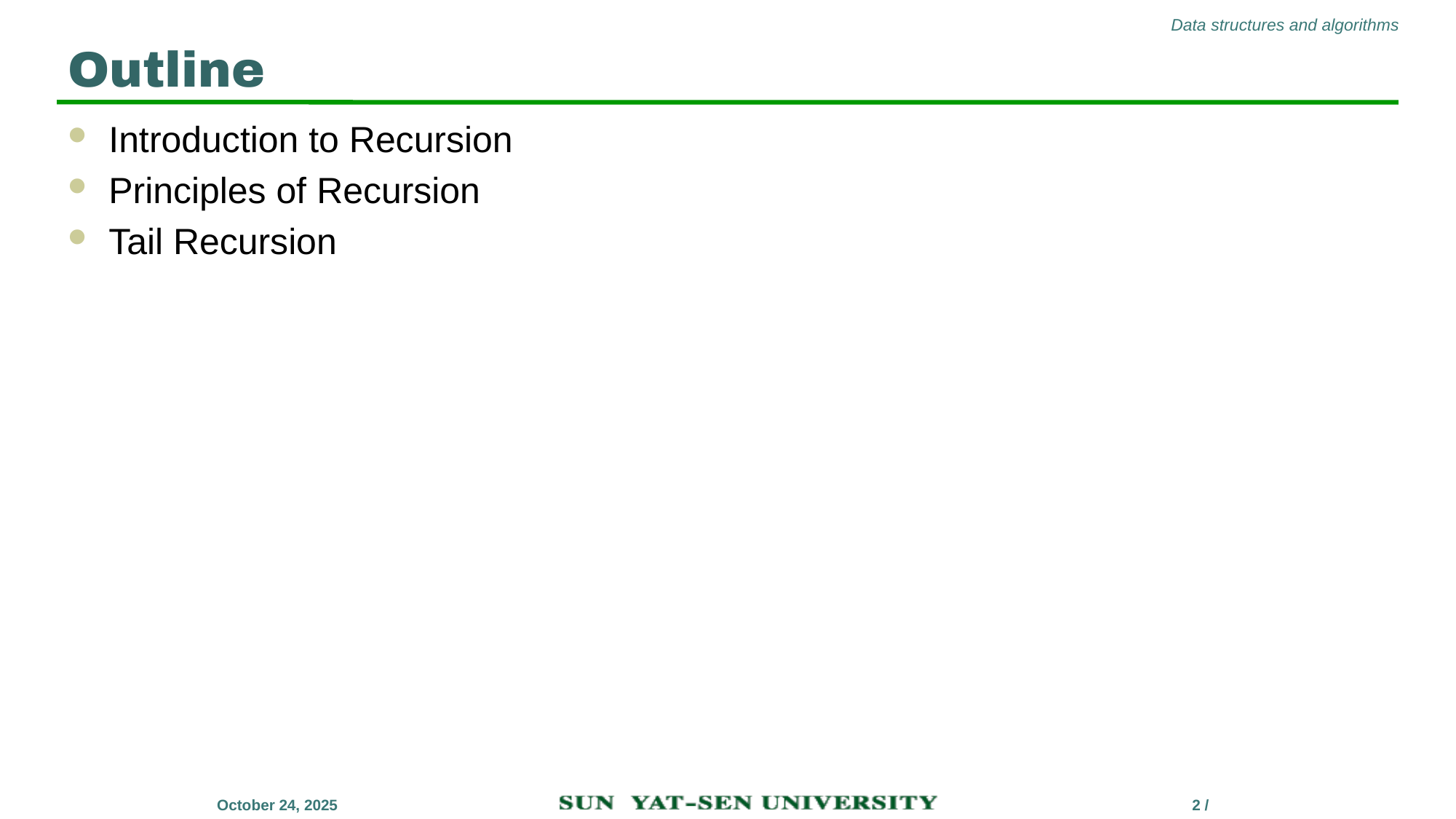

# Outline
Introduction to Recursion
Principles of Recursion
Tail Recursion